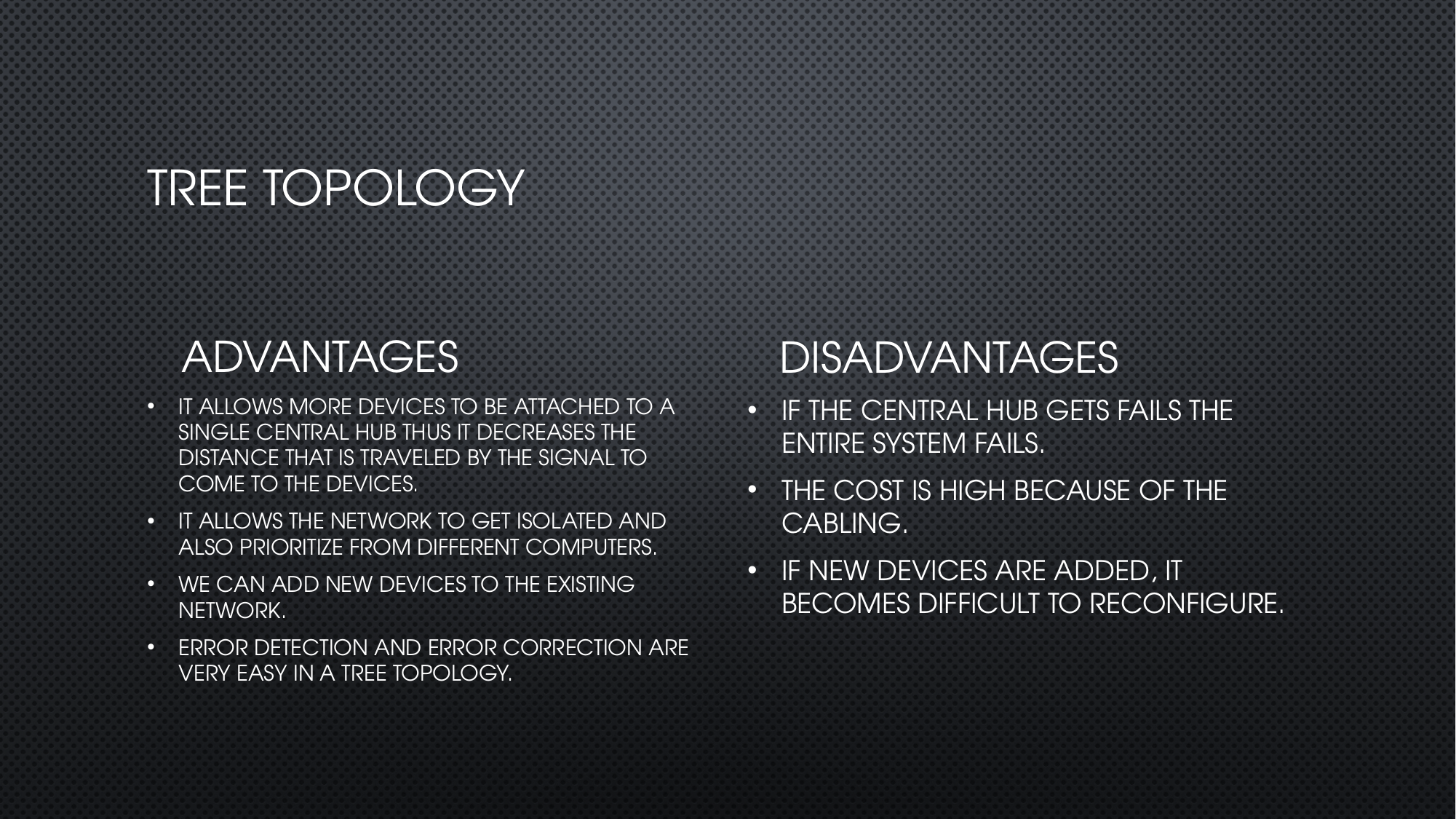

# Tree Topology
Advantages
Disadvantages
It allows more devices to be attached to a single central hub thus it decreases the distance that is traveled by the signal to come to the devices.
It allows the network to get isolated and also prioritize from different computers.
We can add new devices to the existing network.
Error detection and error correction are very easy in a tree topology.
If the central hub gets fails the entire system fails.
The cost is high because of the cabling.
If new devices are added, it becomes difficult to reconfigure.